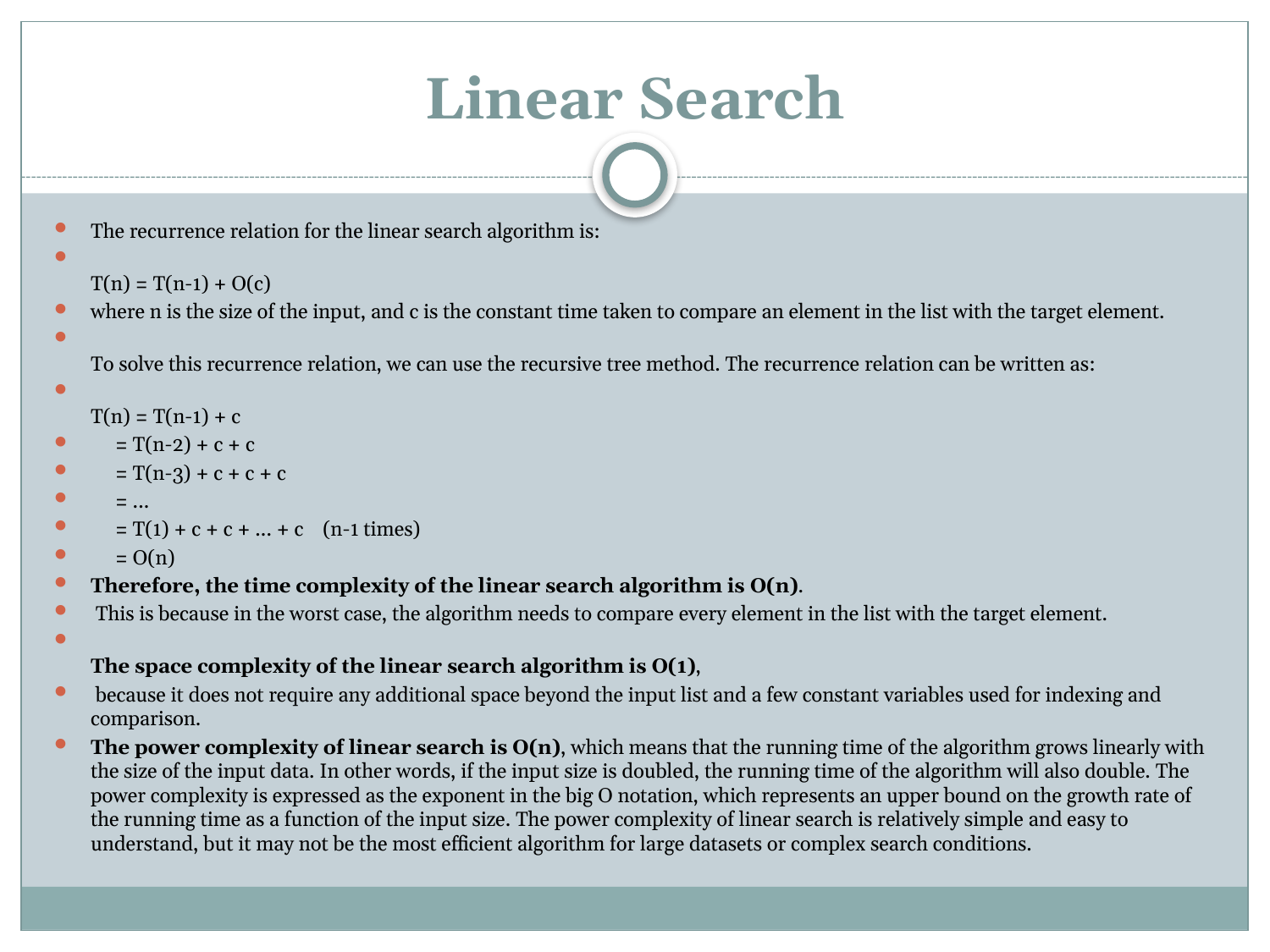

# Linear Search
The recurrence relation for the linear search algorithm is:
T(n) = T(n-1) + O(c)
where n is the size of the input, and c is the constant time taken to compare an element in the list with the target element.
To solve this recurrence relation, we can use the recursive tree method. The recurrence relation can be written as:
T(n) = T(n-1) + c
     = T(n-2) + c + c
     = T(n-3) + c + c + c
     = ...
     = T(1) + c + c + ... + c    (n-1 times)
     = O(n)
Therefore, the time complexity of the linear search algorithm is O(n).
 This is because in the worst case, the algorithm needs to compare every element in the list with the target element.
The space complexity of the linear search algorithm is O(1),
 because it does not require any additional space beyond the input list and a few constant variables used for indexing and comparison.
The power complexity of linear search is O(n), which means that the running time of the algorithm grows linearly with the size of the input data. In other words, if the input size is doubled, the running time of the algorithm will also double. The power complexity is expressed as the exponent in the big O notation, which represents an upper bound on the growth rate of the running time as a function of the input size. The power complexity of linear search is relatively simple and easy to understand, but it may not be the most efficient algorithm for large datasets or complex search conditions.